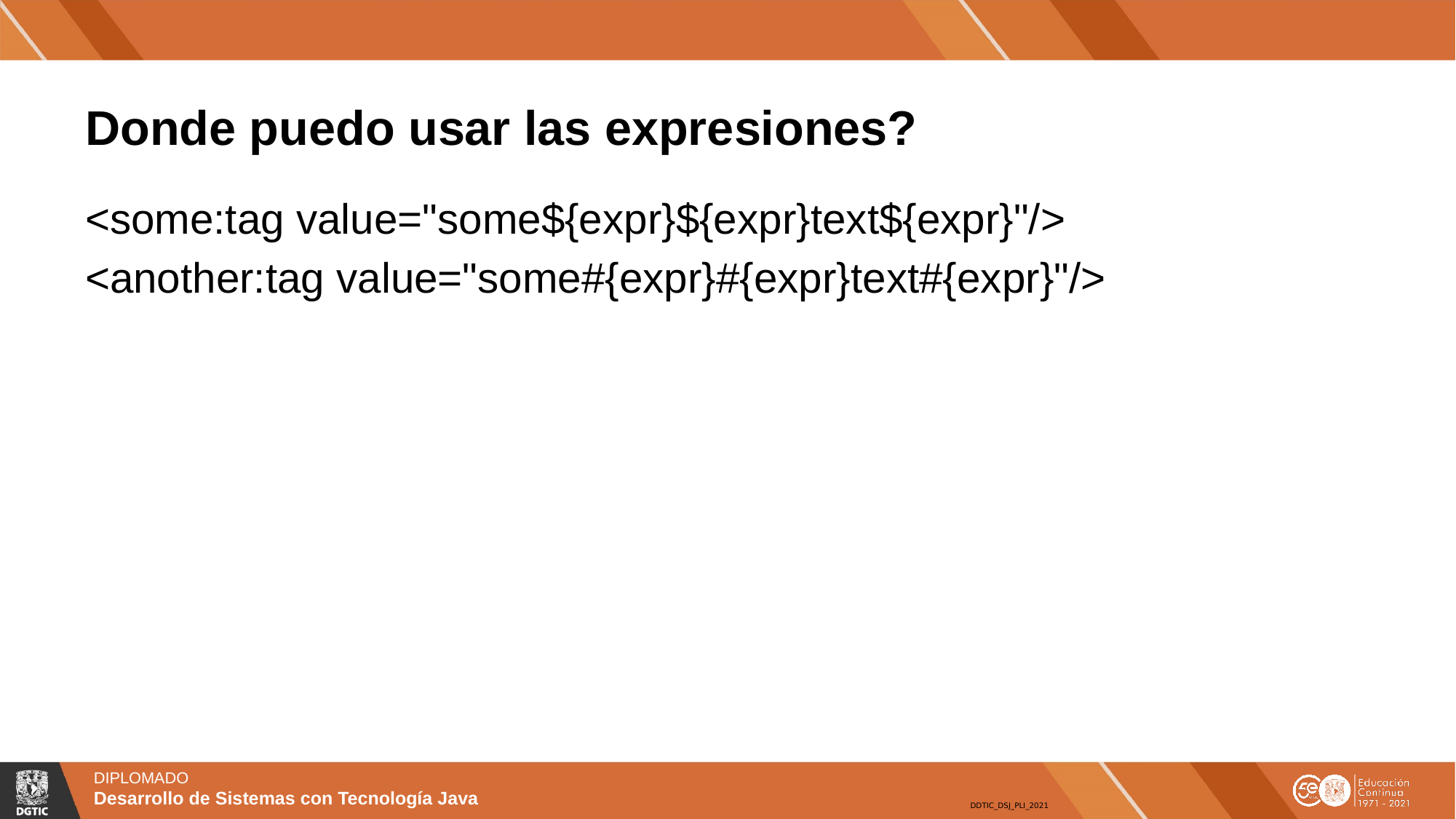

Donde puedo usar las expresiones?
# <some:tag value="some${expr}${expr}text${expr}"/>
<another:tag value="some#{expr}#{expr}text#{expr}"/>